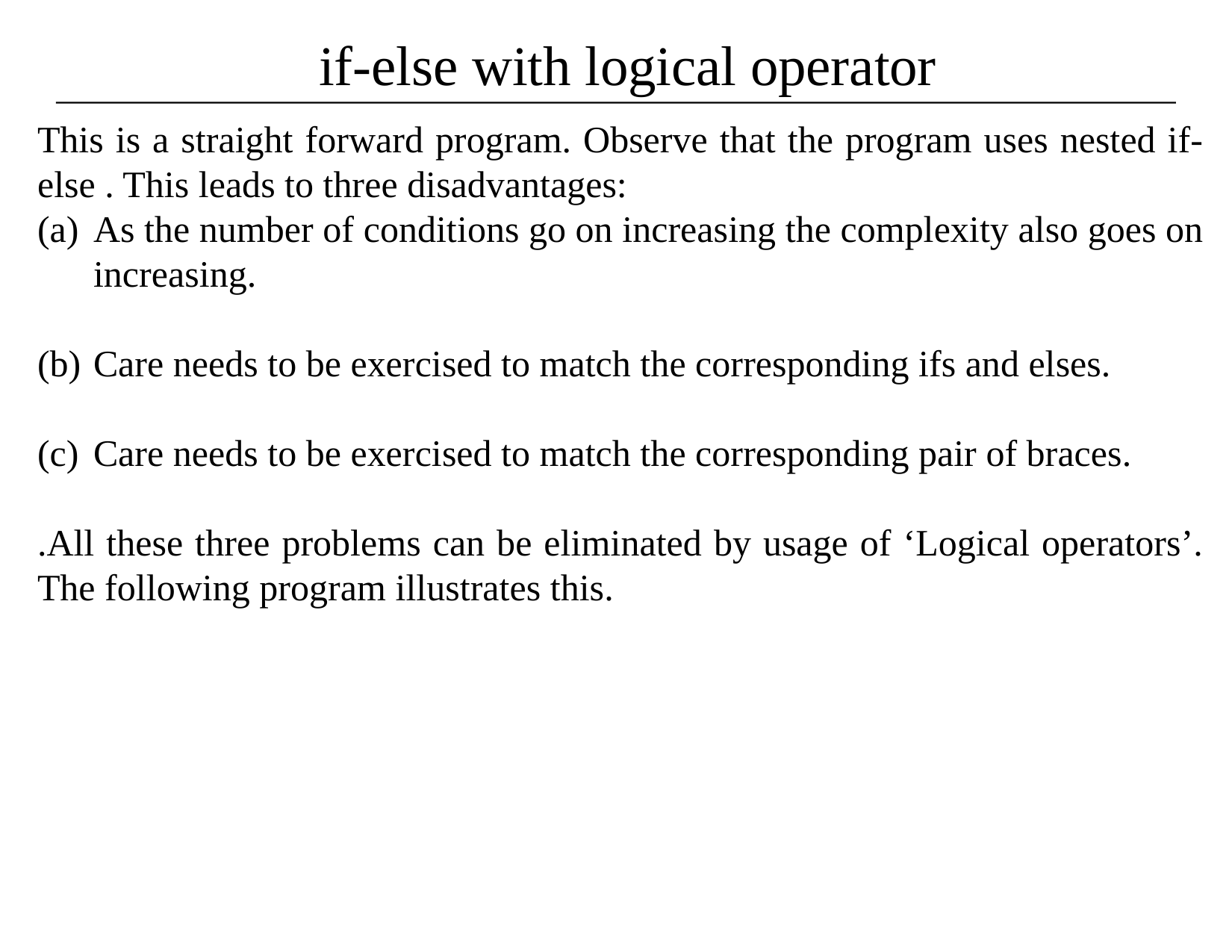

if-else with logical operator
This is a straight forward program. Observe that the program uses nested if-else . This leads to three disadvantages:
As the number of conditions go on increasing the complexity also goes on increasing.

Care needs to be exercised to match the corresponding ifs and elses.

Care needs to be exercised to match the corresponding pair of braces.

.All these three problems can be eliminated by usage of ‘Logical operators’. The following program illustrates this.